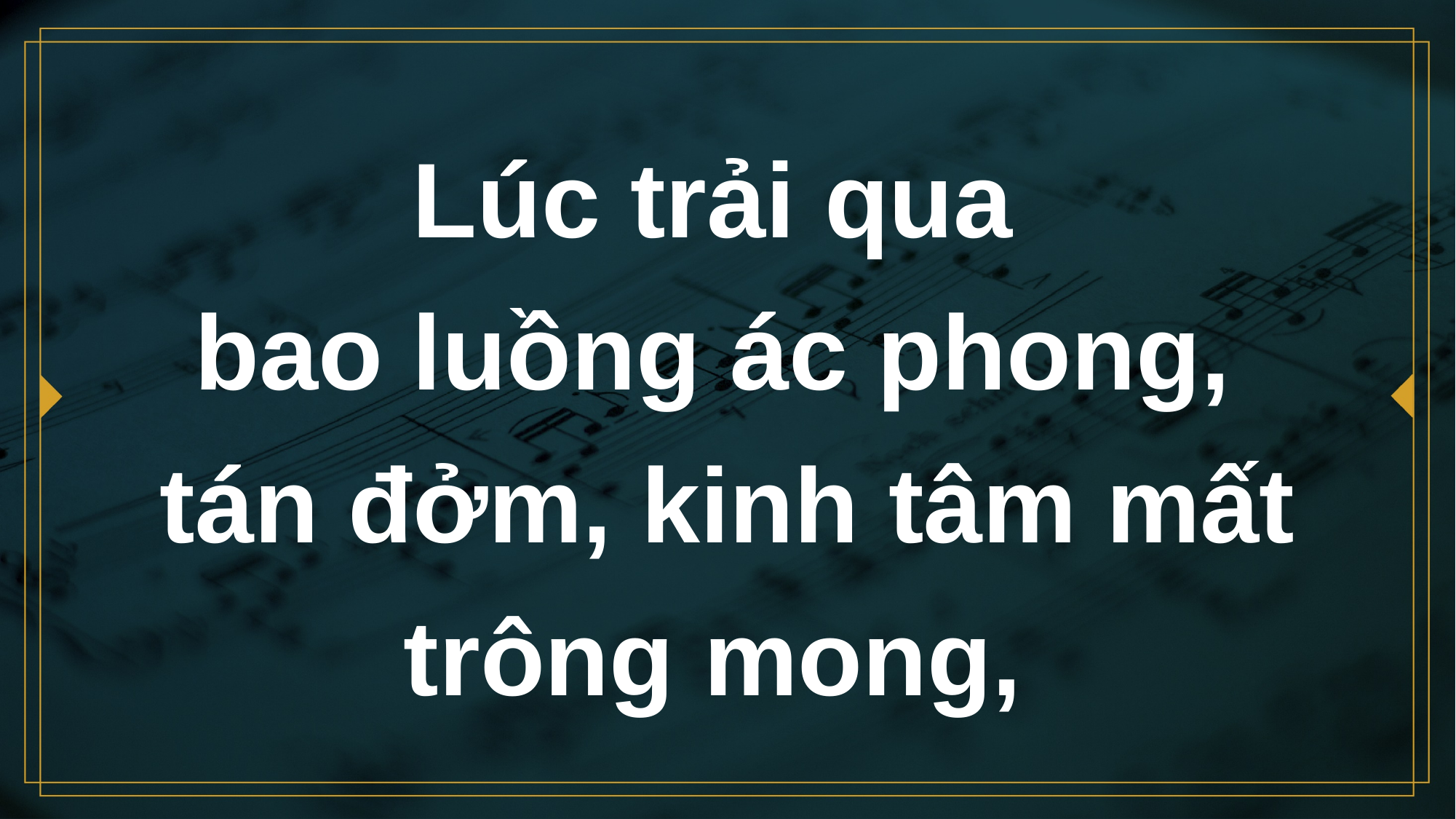

# Lúc trải qua bao luồng ác phong, tán đởm, kinh tâm mất trông mong,